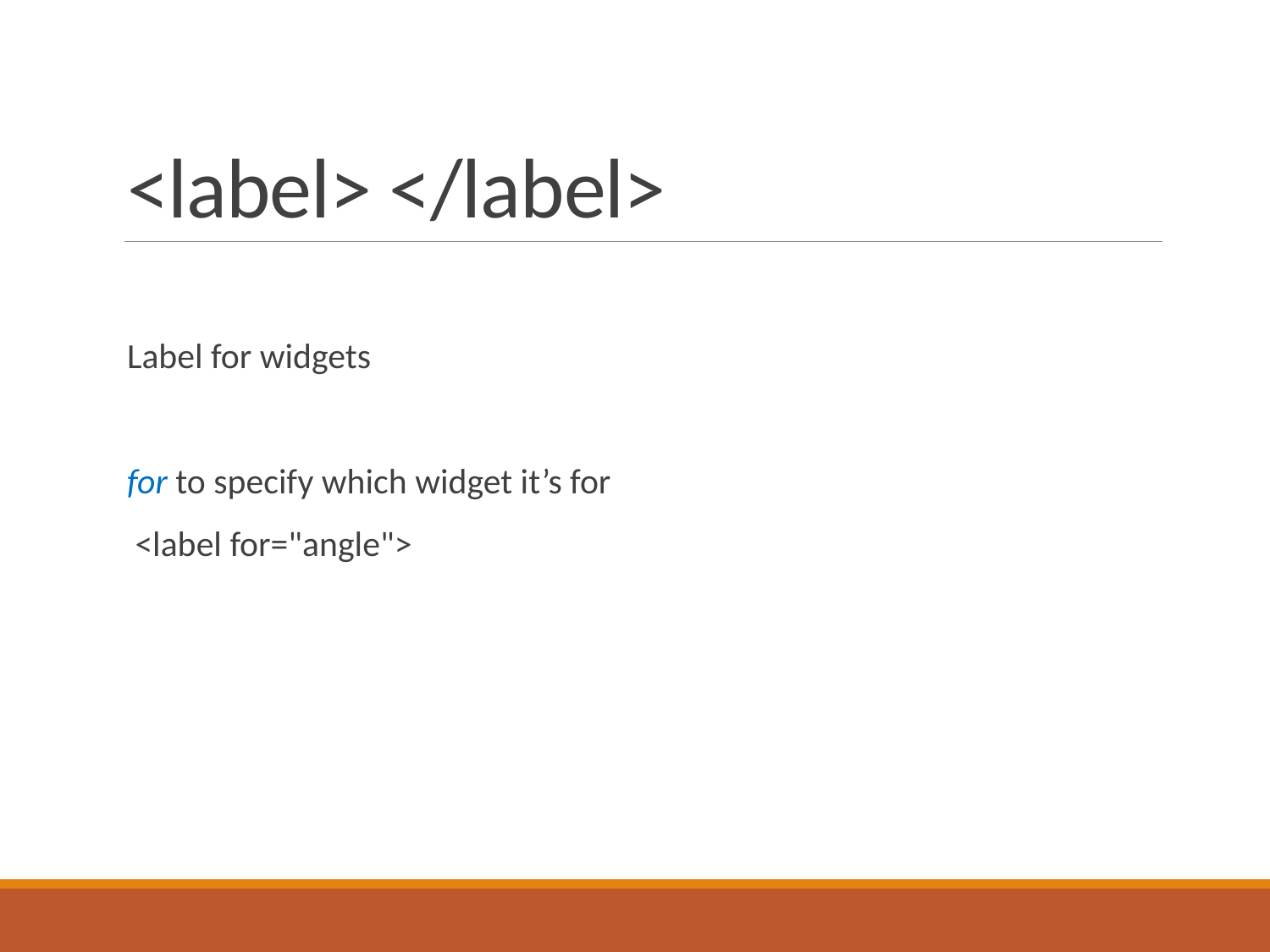

# <label> </label>

Label for widgets

for to specify which widget it’s for
 <label for="angle">